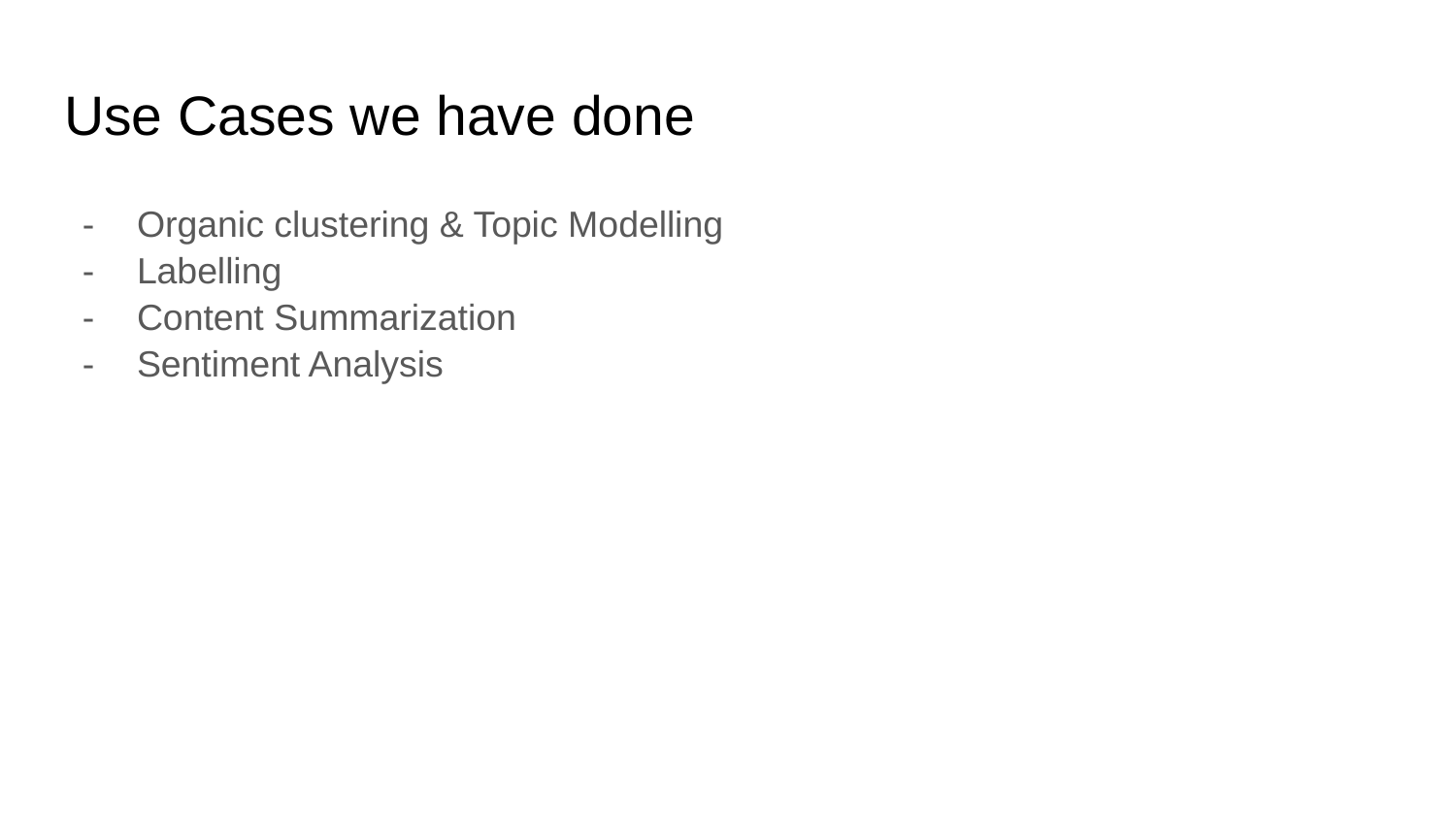

# Use Cases we have done
Organic clustering & Topic Modelling
Labelling
Content Summarization
Sentiment Analysis